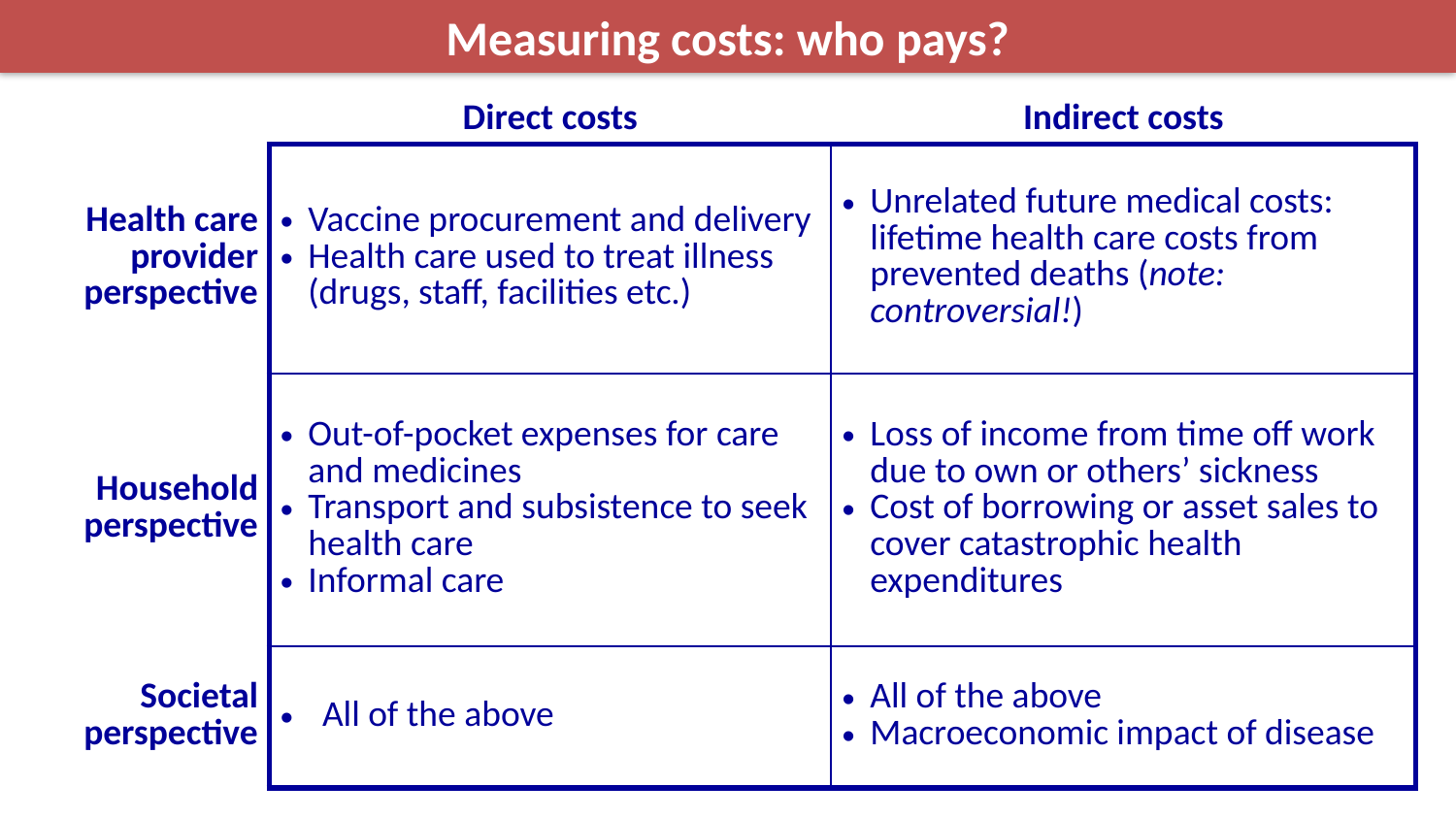

Measuring costs: who pays?
|  | Direct costs | Indirect costs |
| --- | --- | --- |
| Health care provider perspective | Vaccine procurement and delivery Health care used to treat illness (drugs, staff, facilities etc.) | Unrelated future medical costs: lifetime health care costs from prevented deaths (note: controversial!) |
| Household perspective | Out-of-pocket expenses for care and medicines Transport and subsistence to seek health care Informal care | Loss of income from time off work due to own or others’ sickness Cost of borrowing or asset sales to cover catastrophic health expenditures |
| Societal perspective | All of the above | All of the above Macroeconomic impact of disease |